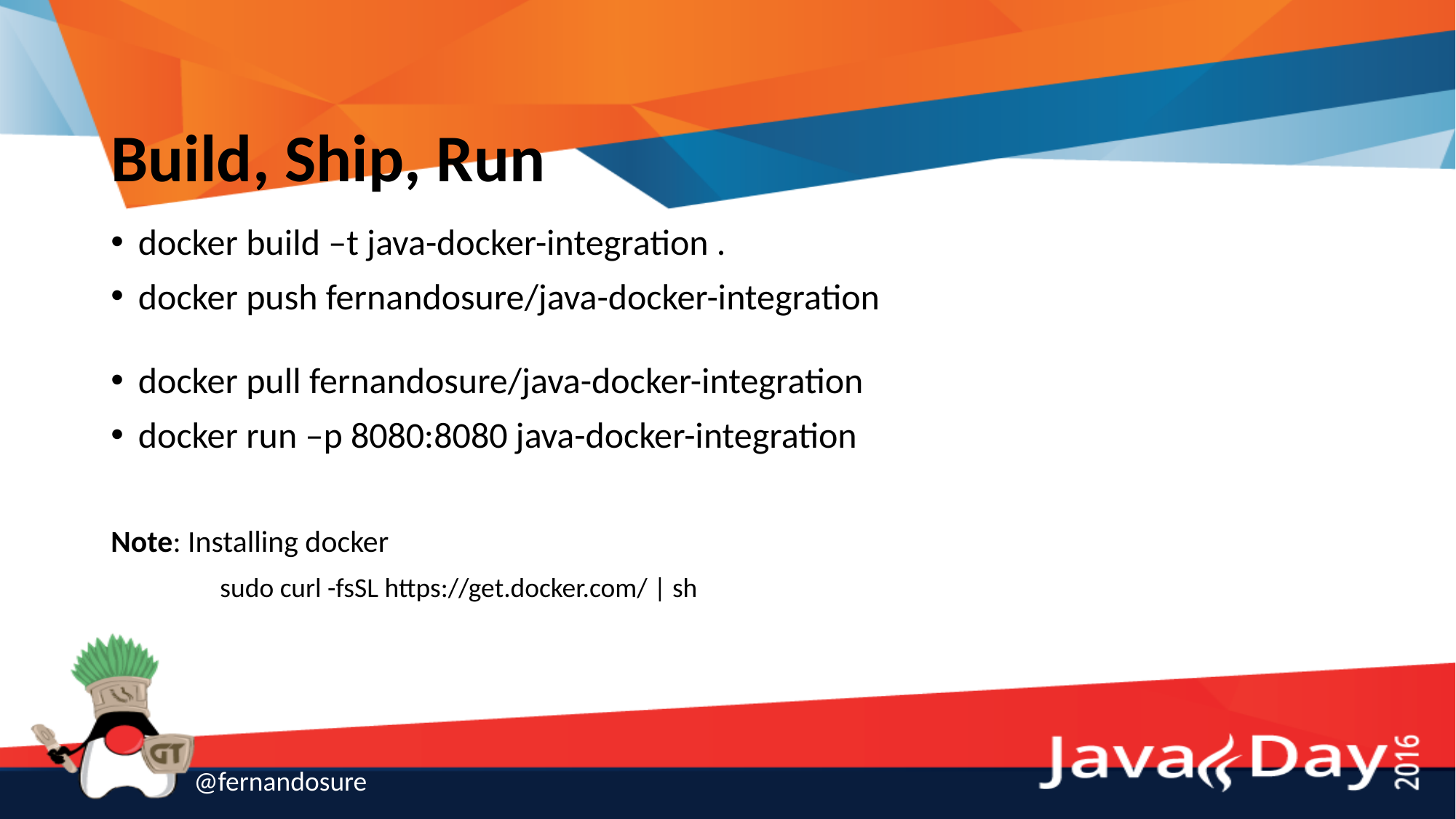

# Build, Ship, Run
docker build –t java-docker-integration .
docker push fernandosure/java-docker-integration

docker pull fernandosure/java-docker-integration
docker run –p 8080:8080 java-docker-integration

Note: Installing docker
	sudo curl -fsSL https://get.docker.com/ | sh

@fernandosure